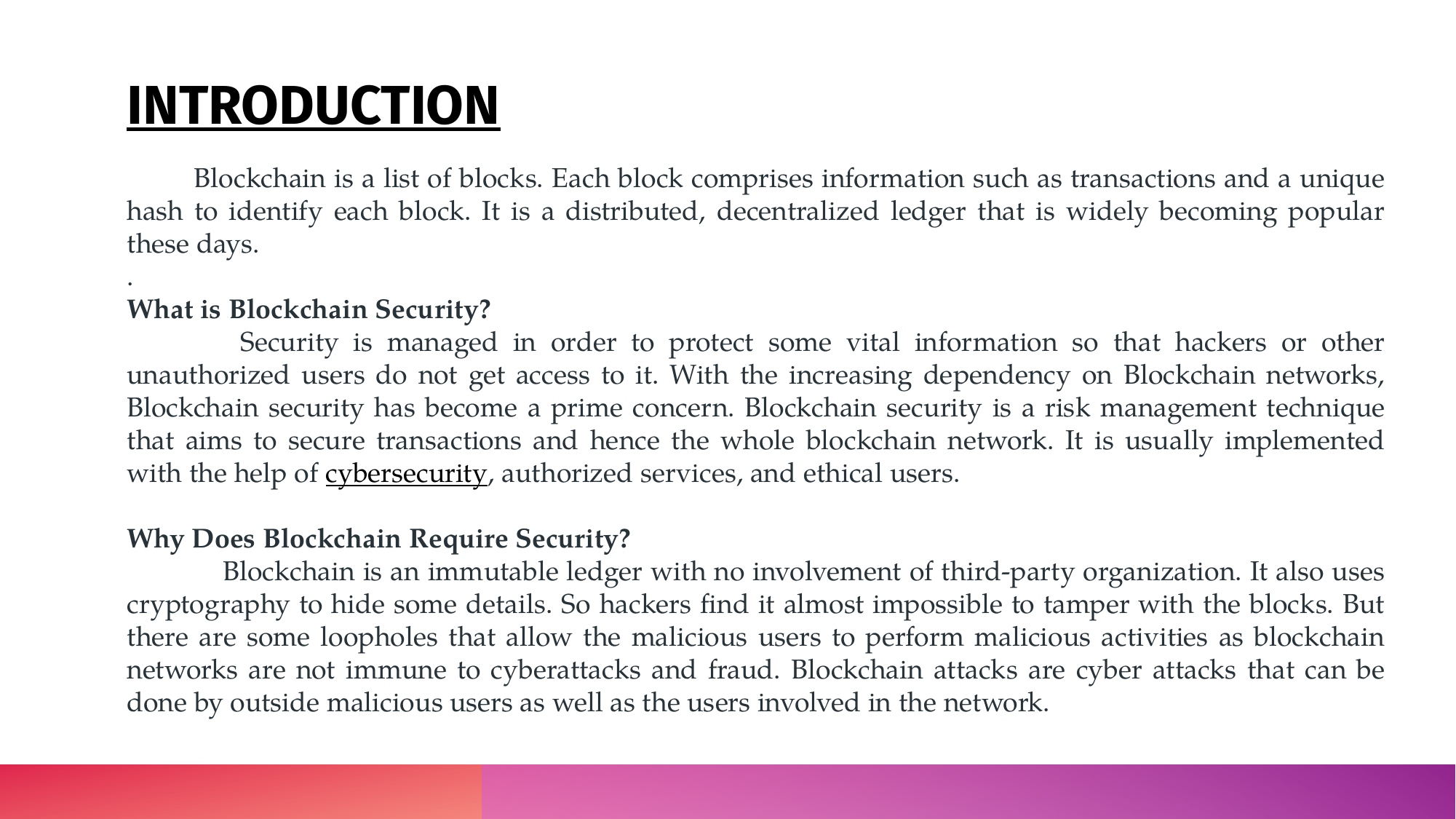

INTRODUCTION
         Blockchain is a list of blocks. Each block comprises information such as transactions and a unique hash to identify each block. It is a distributed, decentralized ledger that is widely becoming popular these days.
.
What is Blockchain Security?
           Security is managed in order to protect some vital information so that hackers or other unauthorized users do not get access to it. With the increasing dependency on Blockchain networks, Blockchain security has become a prime concern. Blockchain security is a risk management technique that aims to secure transactions and hence the whole blockchain network. It is usually implemented with the help of cybersecurity, authorized services, and ethical users.

Why Does Blockchain Require Security?
             Blockchain is an immutable ledger with no involvement of third-party organization. It also uses cryptography to hide some details. So hackers find it almost impossible to tamper with the blocks. But there are some loopholes that allow the malicious users to perform malicious activities as blockchain networks are not immune to cyberattacks and fraud. Blockchain attacks are cyber attacks that can be done by outside malicious users as well as the users involved in the network.